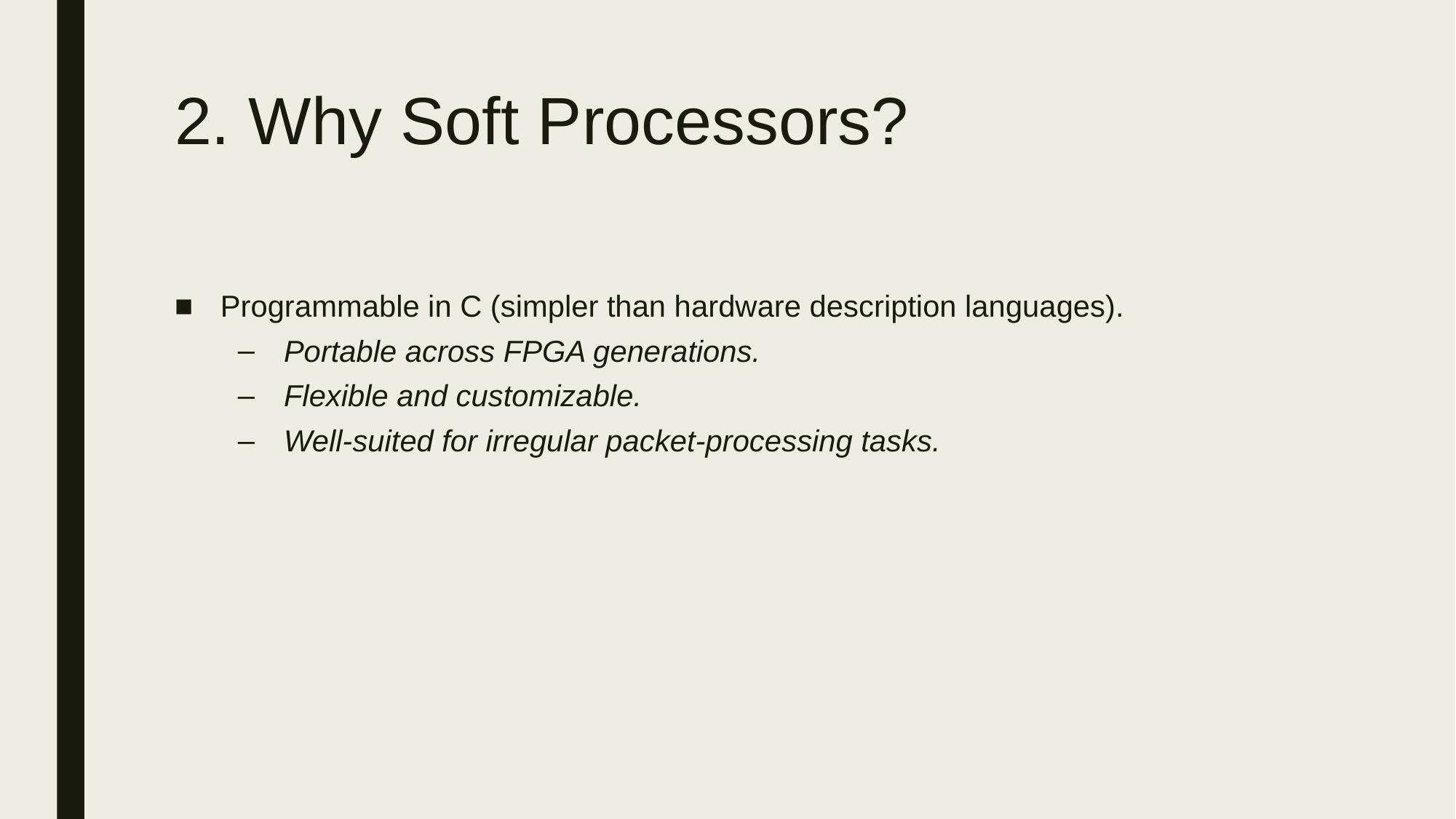

# 2. Why Soft Processors?
Programmable in C (simpler than hardware description languages).
Portable across FPGA generations.
Flexible and customizable.
Well-suited for irregular packet-processing tasks.